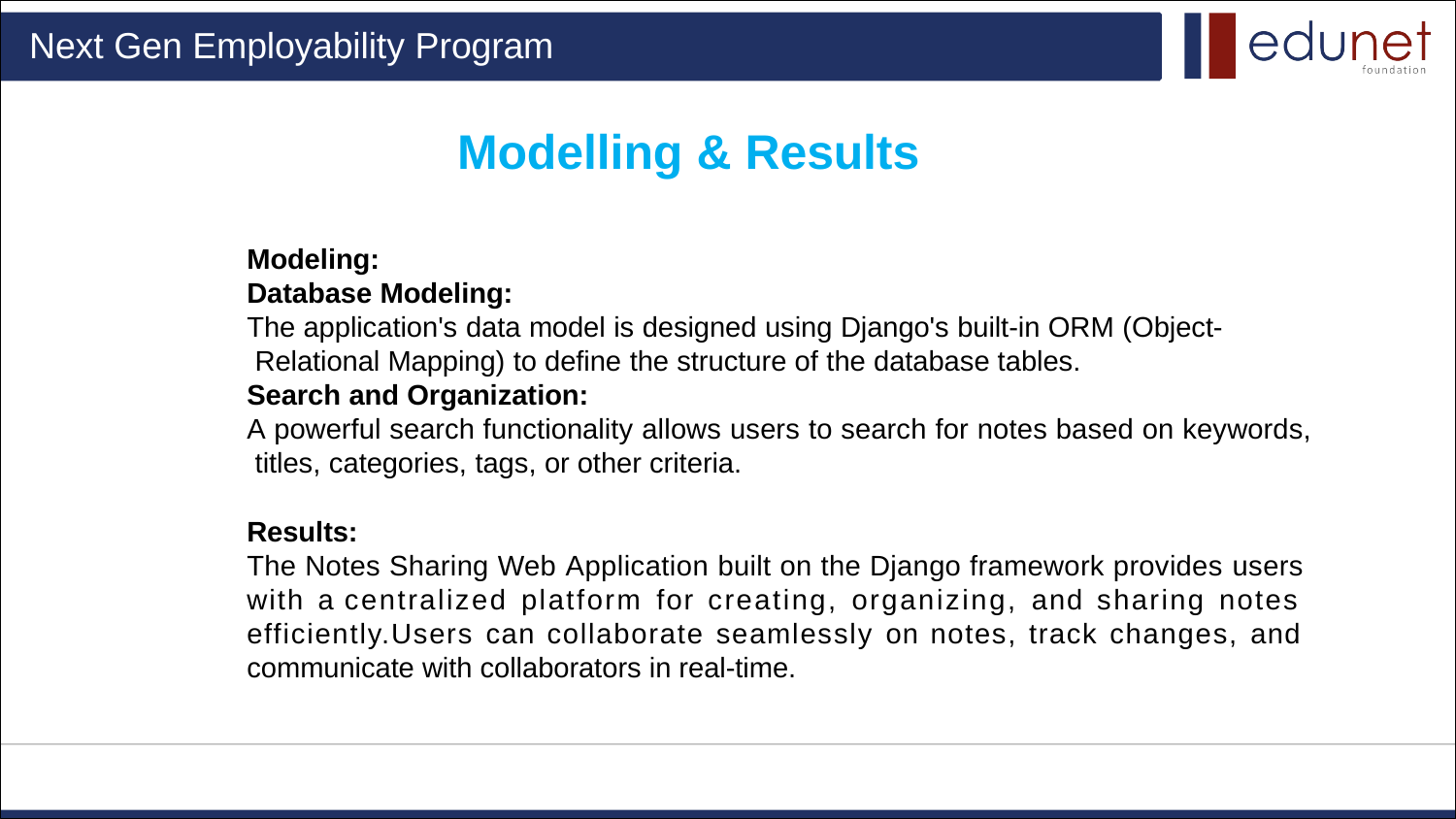

# Next Gen Employability Program
Modelling & Results
Modeling:
Database Modeling:
The application's data model is designed using Django's built-in ORM (Object-  Relational Mapping) to define the structure of the database tables.
Search and Organization:
A powerful search functionality allows users to search for notes based on keywords,  titles, categories, tags, or other criteria.

Results:
The Notes Sharing Web Application built on the Django framework provides users  with a centralized platform for creating, organizing, and sharing notes  efficiently.Users can collaborate seamlessly on notes, track changes, and  communicate with collaborators in real-time.